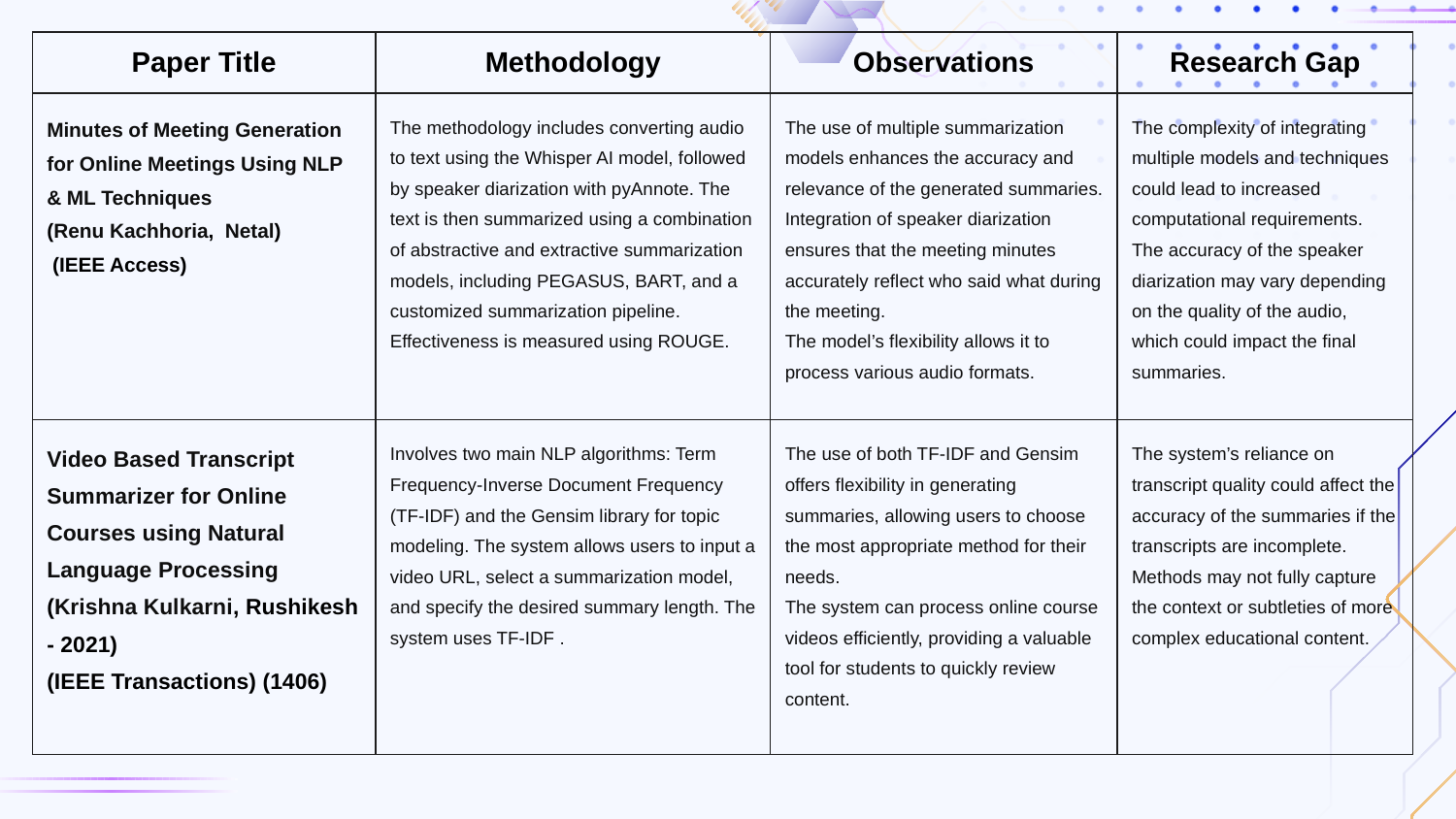

| Paper Title | Methodology | Observations | Research Gap |
| --- | --- | --- | --- |
| Minutes of Meeting Generation for Online Meetings Using NLP & ML Techniques (Renu Kachhoria, Netal) (IEEE Access) | The methodology includes converting audio to text using the Whisper AI model, followed by speaker diarization with pyAnnote. The text is then summarized using a combination of abstractive and extractive summarization models, including PEGASUS, BART, and a customized summarization pipeline. Effectiveness is measured using ROUGE. | The use of multiple summarization models enhances the accuracy and relevance of the generated summaries. Integration of speaker diarization ensures that the meeting minutes accurately reflect who said what during the meeting. The model’s flexibility allows it to process various audio formats. | The complexity of integrating multiple models and techniques could lead to increased computational requirements. The accuracy of the speaker diarization may vary depending on the quality of the audio, which could impact the final summaries. |
| Video Based Transcript Summarizer for Online Courses using Natural Language Processing (Krishna Kulkarni, Rushikesh - 2021) (IEEE Transactions) (1406) | Involves two main NLP algorithms: Term Frequency-Inverse Document Frequency (TF-IDF) and the Gensim library for topic modeling. The system allows users to input a video URL, select a summarization model, and specify the desired summary length. The system uses TF-IDF . | The use of both TF-IDF and Gensim offers flexibility in generating summaries, allowing users to choose the most appropriate method for their needs. The system can process online course videos efficiently, providing a valuable tool for students to quickly review content. | The system’s reliance on transcript quality could affect the accuracy of the summaries if the transcripts are incomplete. Methods may not fully capture the context or subtleties of more complex educational content. |